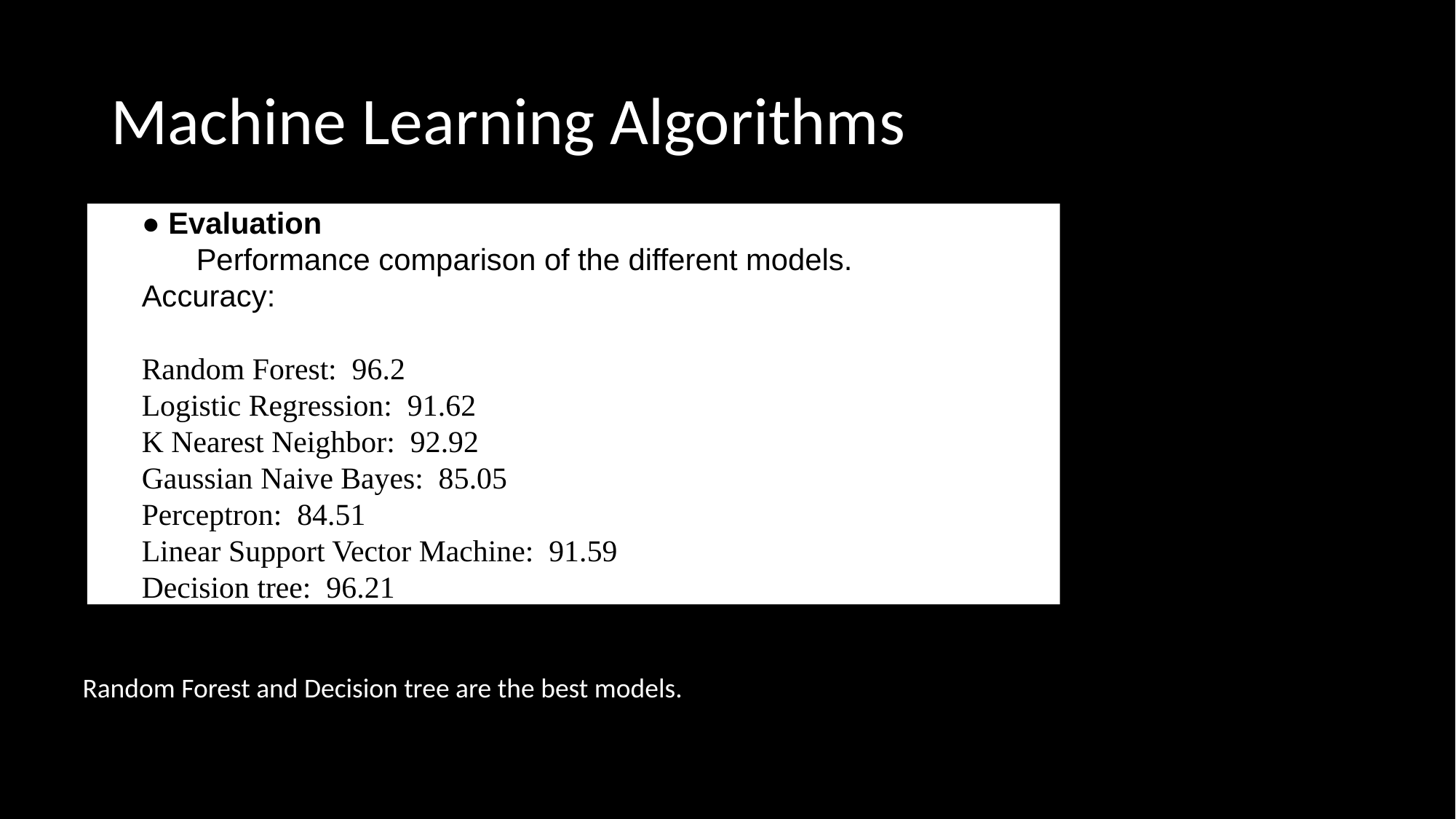

# Machine Learning Algorithms
● Evaluation
	Performance comparison of the different models.
Accuracy:

Random Forest:  96.2
Logistic Regression:  91.62
K Nearest Neighbor:  92.92
Gaussian Naive Bayes:  85.05
Perceptron:  84.51
Linear Support Vector Machine:  91.59
Decision tree:  96.21
Random Forest and Decision tree are the best models.